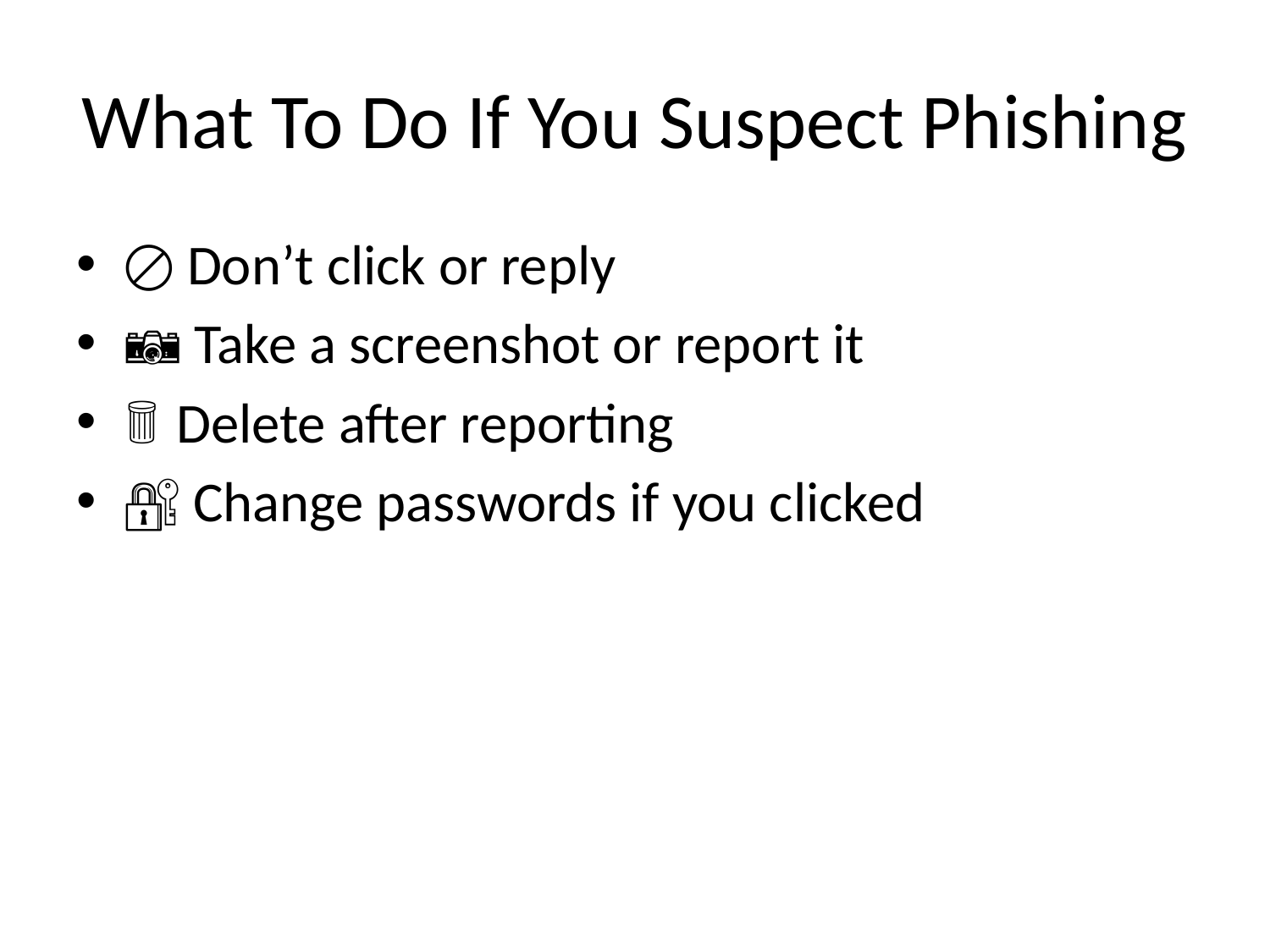

# What To Do If You Suspect Phishing
🚫 Don’t click or reply
📷 Take a screenshot or report it
🗑️ Delete after reporting
🔐 Change passwords if you clicked